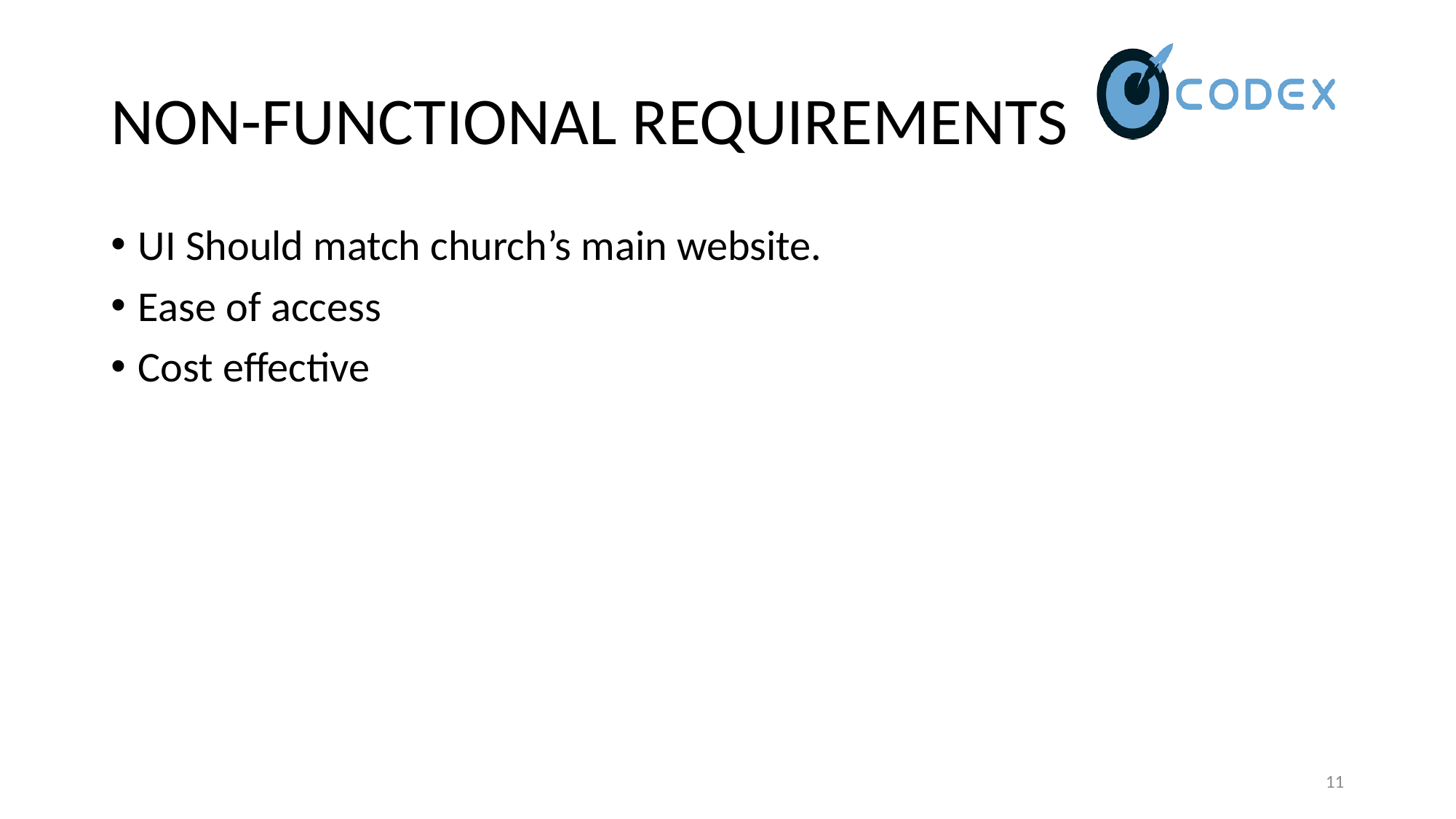

# NON-FUNCTIONAL REQUIREMENTS
UI Should match church’s main website.
Ease of access
Cost effective

11